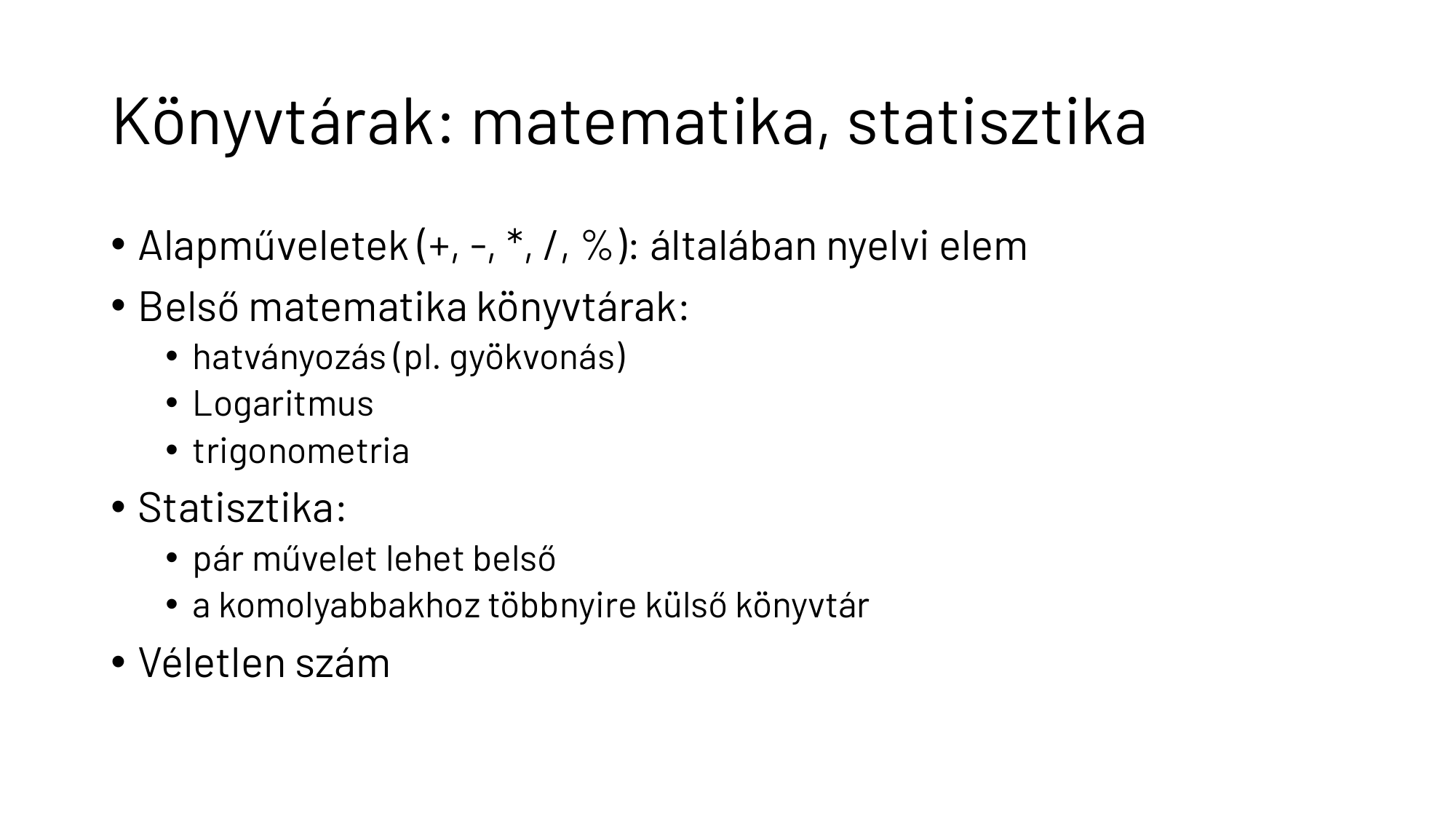

# Könyvtárak: matematika, statisztika
Alapműveletek (+, -, *, /, %): általában nyelvi elem
Belső matematika könyvtárak:
hatványozás (pl. gyökvonás)
Logaritmus
trigonometria
Statisztika:
pár művelet lehet belső
a komolyabbakhoz többnyire külső könyvtár
Véletlen szám